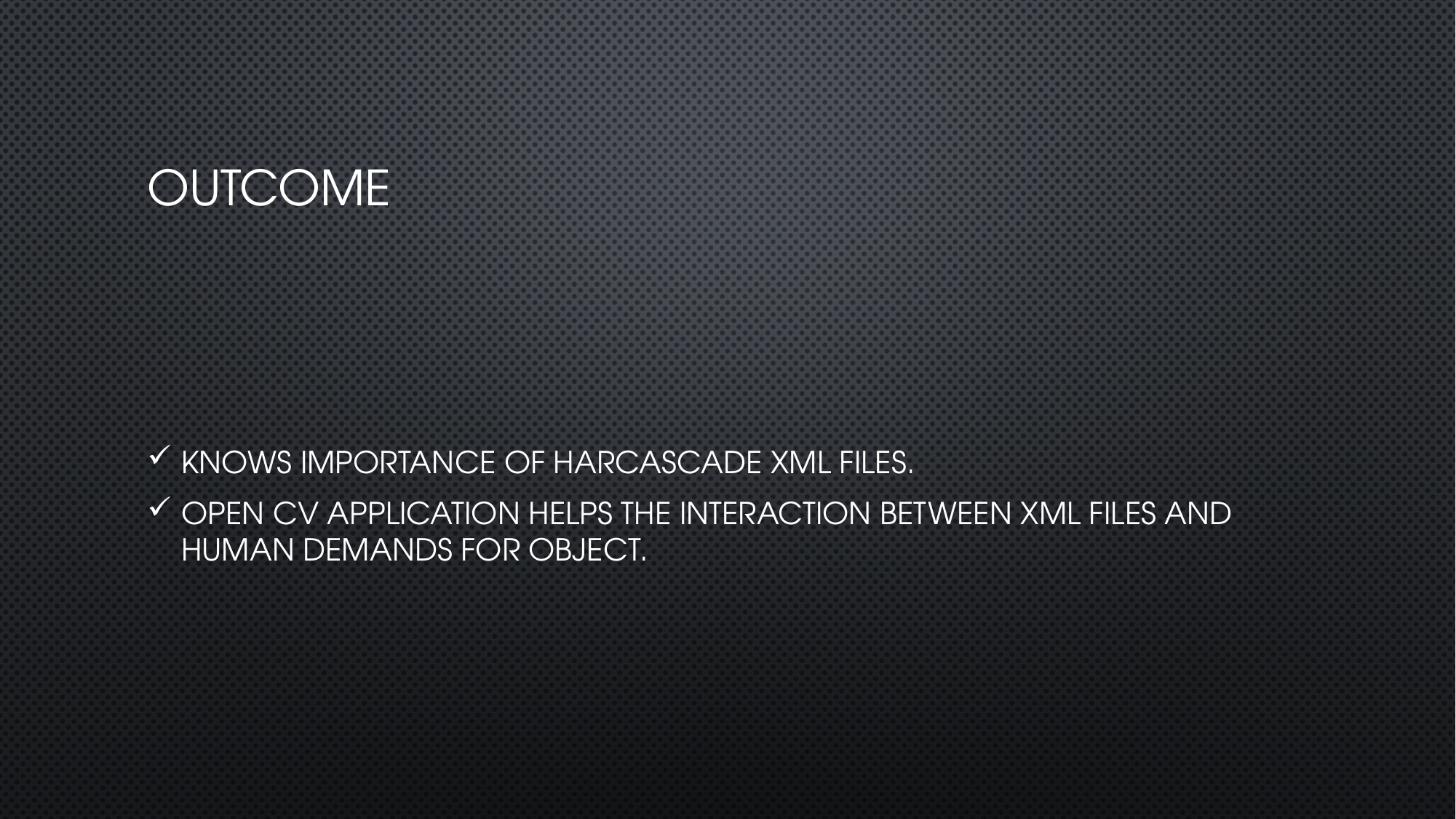

# outcome
Knows importance of harcascade XML files.
Open cv application helps the interaction between XML files and human demands for object.